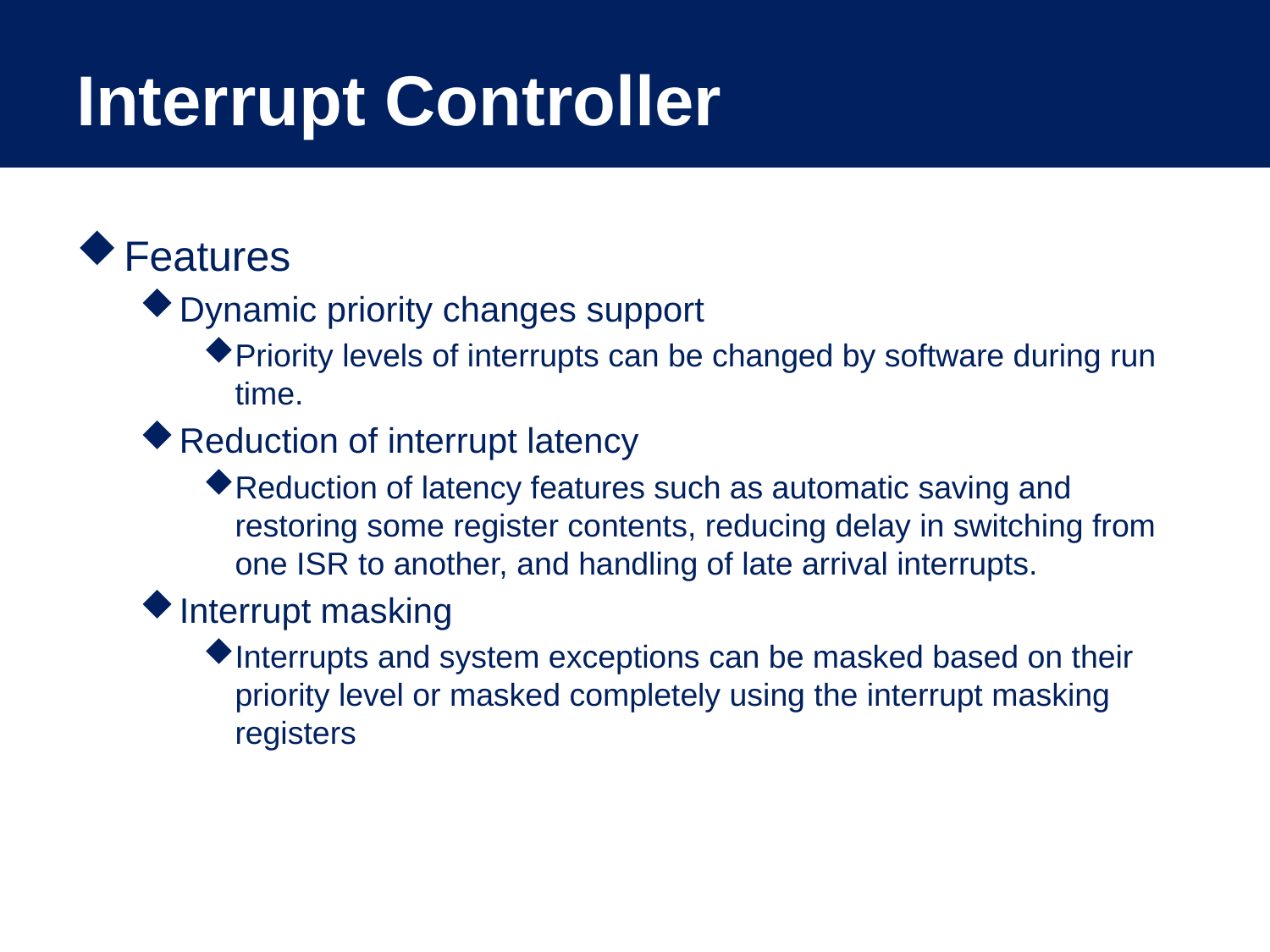

# Interrupt Controller
Features
Dynamic priority changes support
Priority levels of interrupts can be changed by software during run time.
Reduction of interrupt latency
Reduction of latency features such as automatic saving and restoring some register contents, reducing delay in switching from one ISR to another, and handling of late arrival interrupts.
Interrupt masking
Interrupts and system exceptions can be masked based on their priority level or masked completely using the interrupt masking registers